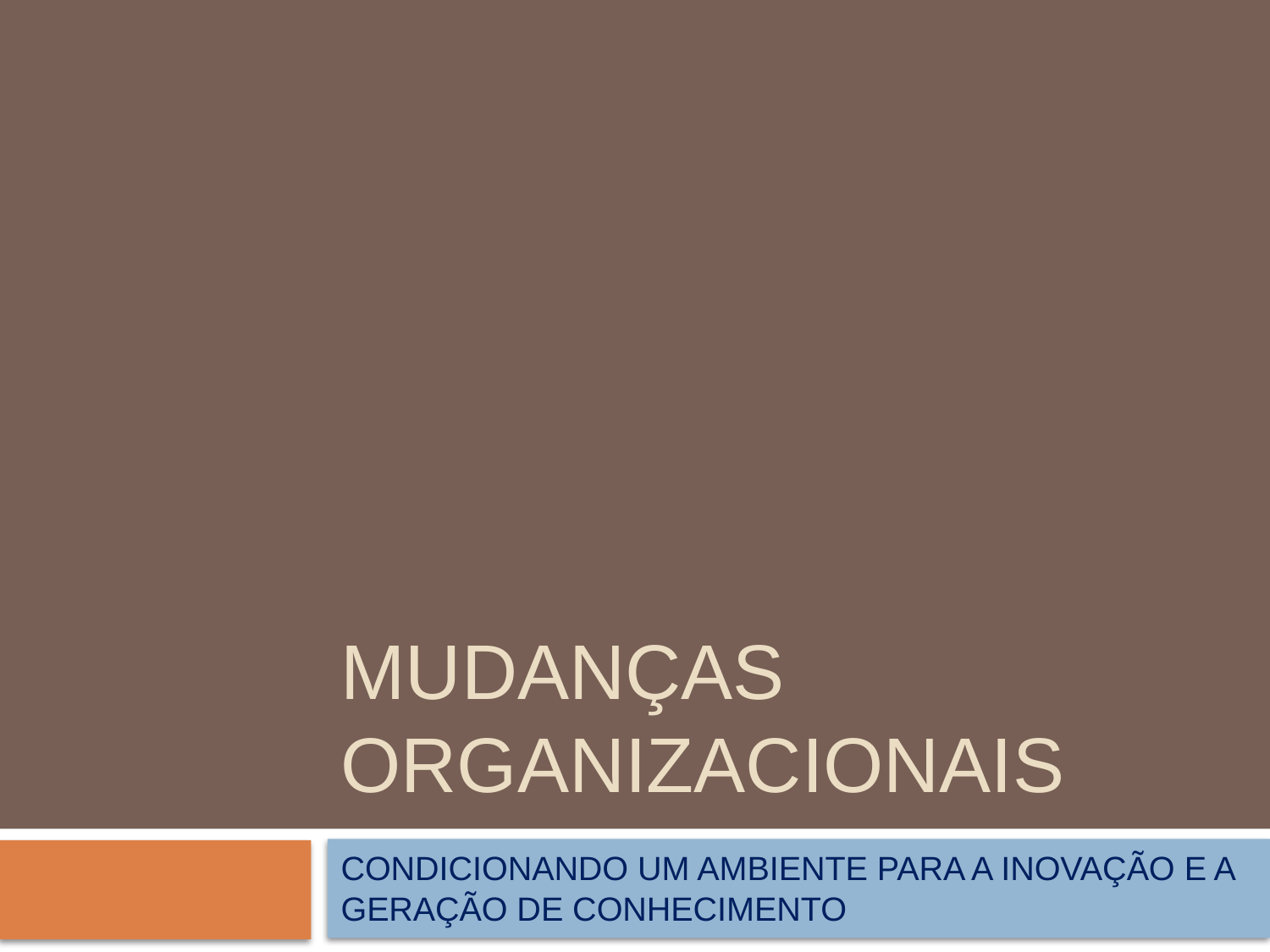

# MUDANÇAS ORGANIZACIONAIS
CONDICIONANDO UM AMBIENTE PARA A INOVAÇÃO E A GERAÇÃO DE CONHECIMENTO